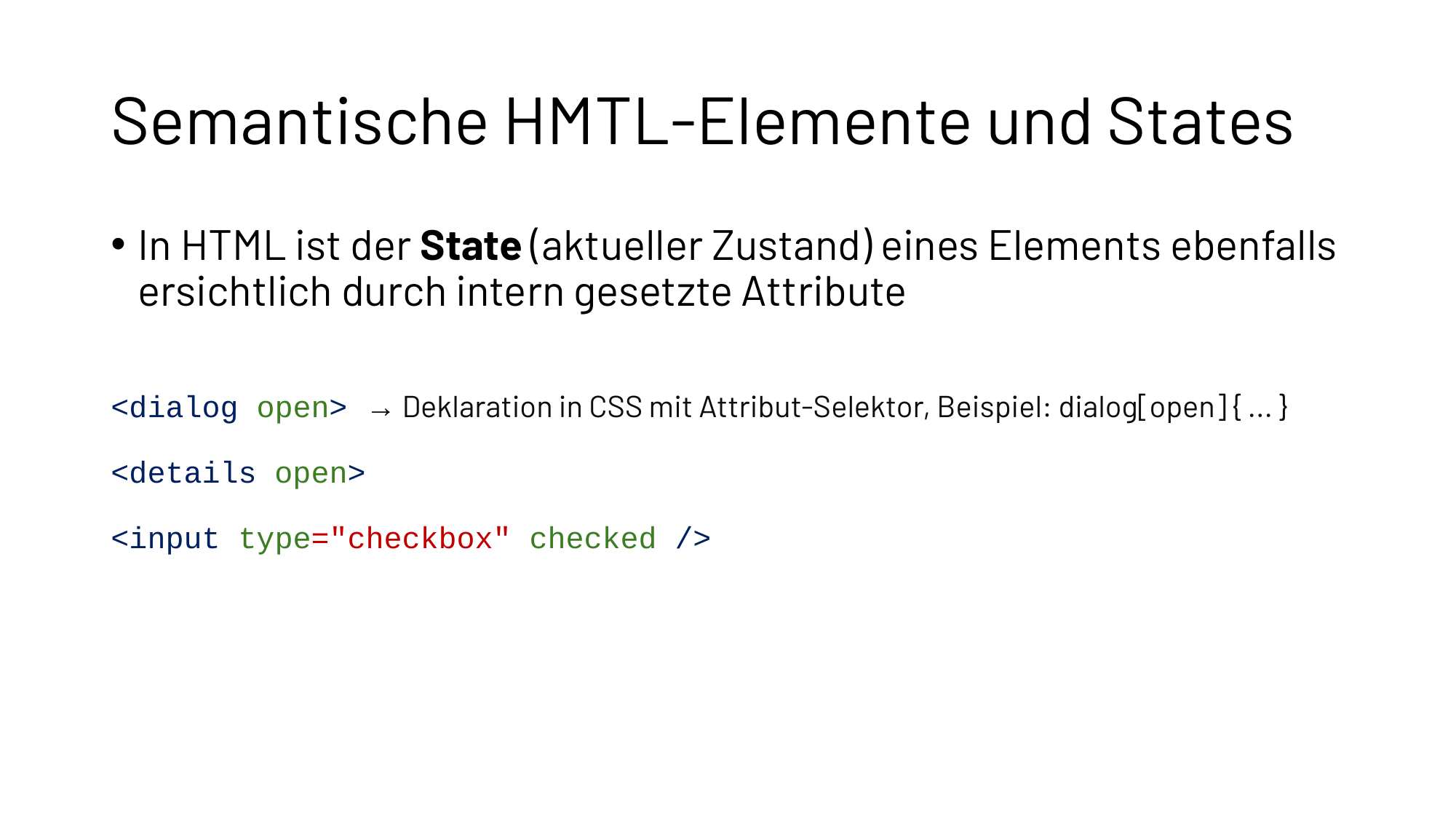

# Semantische HMTL-Elemente und States
In HTML ist der State (aktueller Zustand) eines Elements ebenfalls ersichtlich durch intern gesetzte Attribute

<dialog open> → Deklaration in CSS mit Attribut-Selektor, Beispiel: dialog[open] { ... }
<details open>
<input type="checkbox" checked />